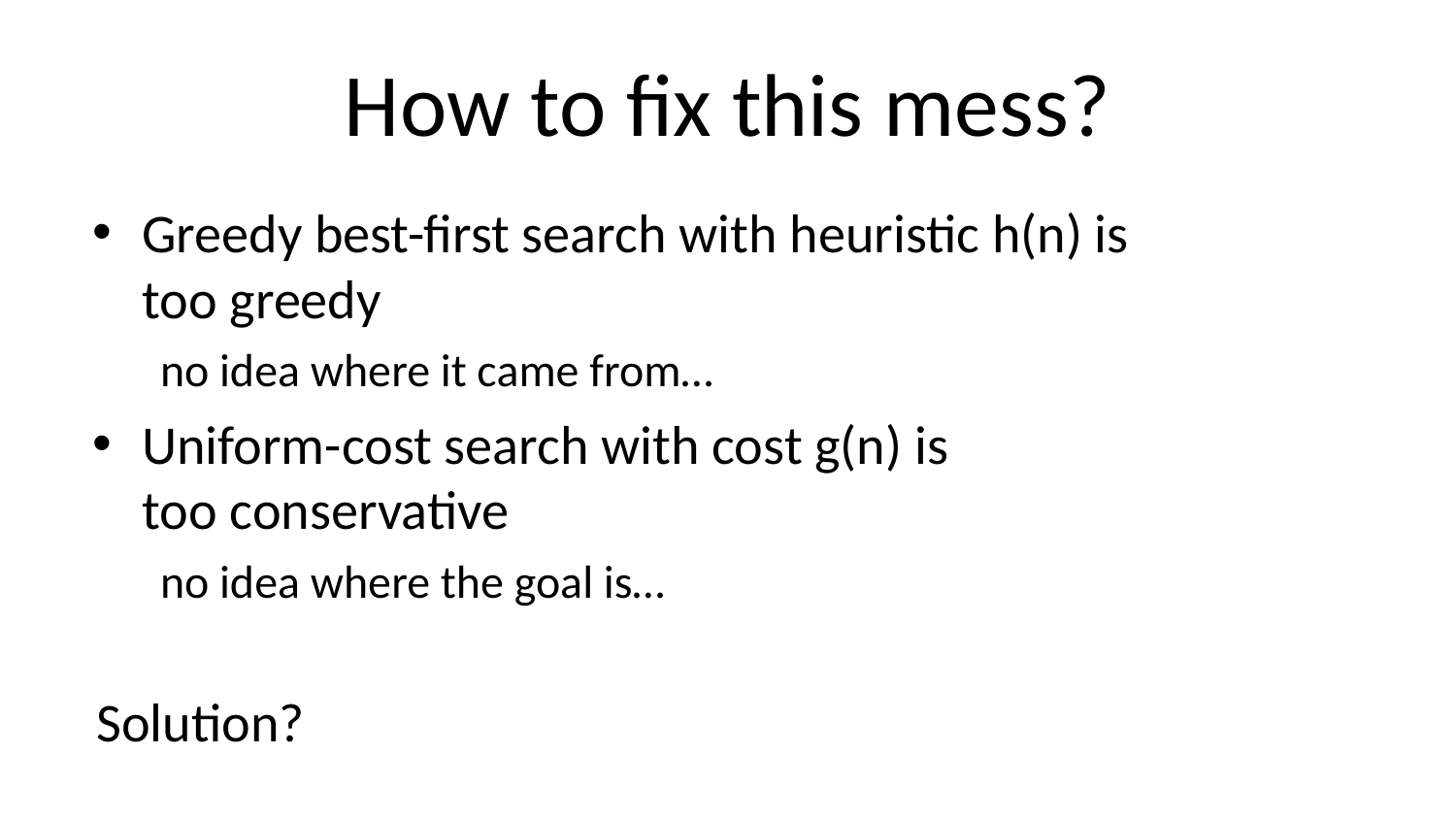

# How to fix this mess?
Greedy best-first search with heuristic h(n) is
too greedy
no idea where it came from…
Uniform-cost search with cost g(n) is
too conservative
no idea where the goal is…

Solution?